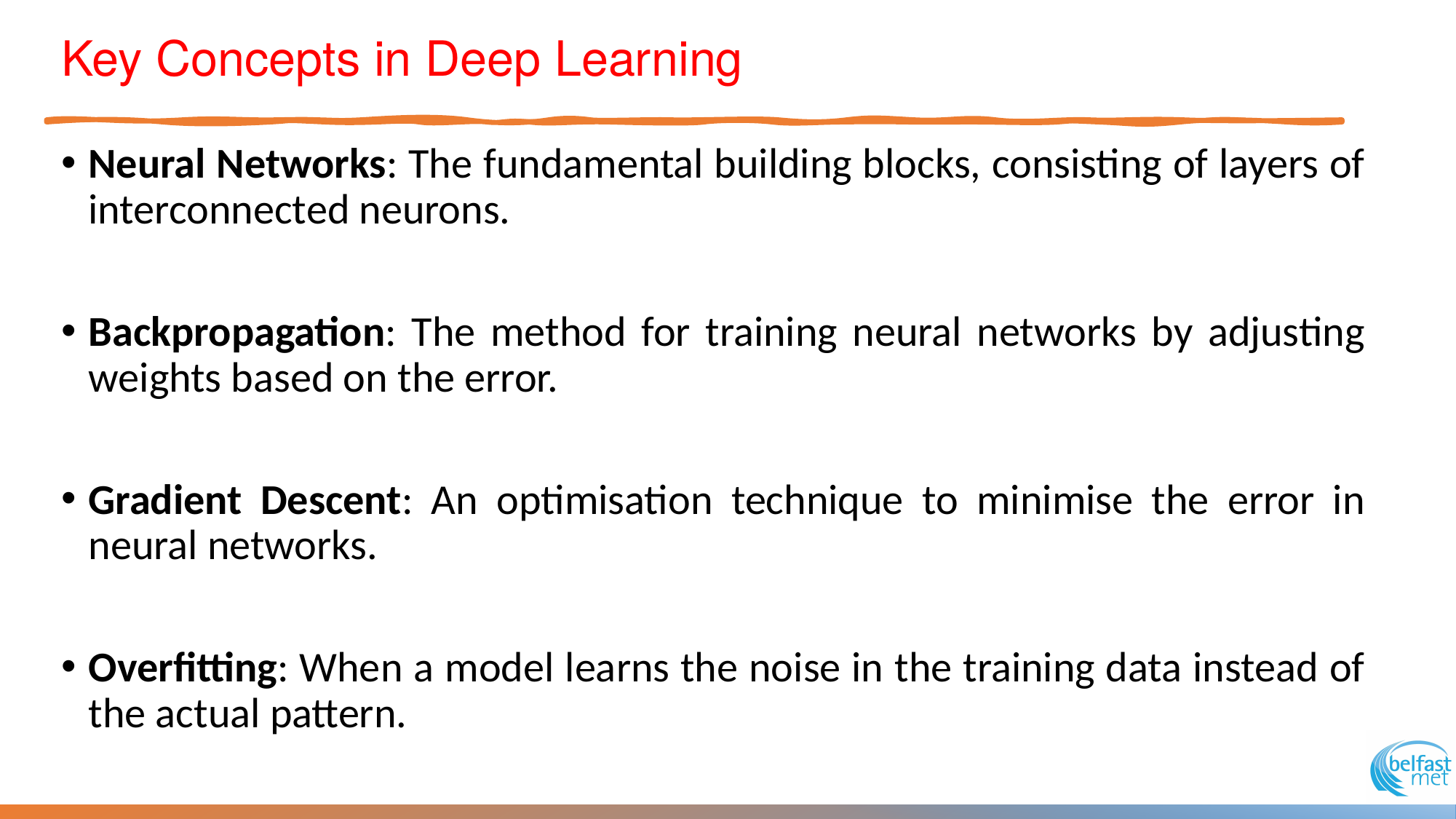

# Key Concepts in Deep Learning
Neural Networks: The fundamental building blocks, consisting of layers of interconnected neurons.

Backpropagation: The method for training neural networks by adjusting weights based on the error.

Gradient Descent: An optimisation technique to minimise the error in neural networks.

Overfitting: When a model learns the noise in the training data instead of the actual pattern.